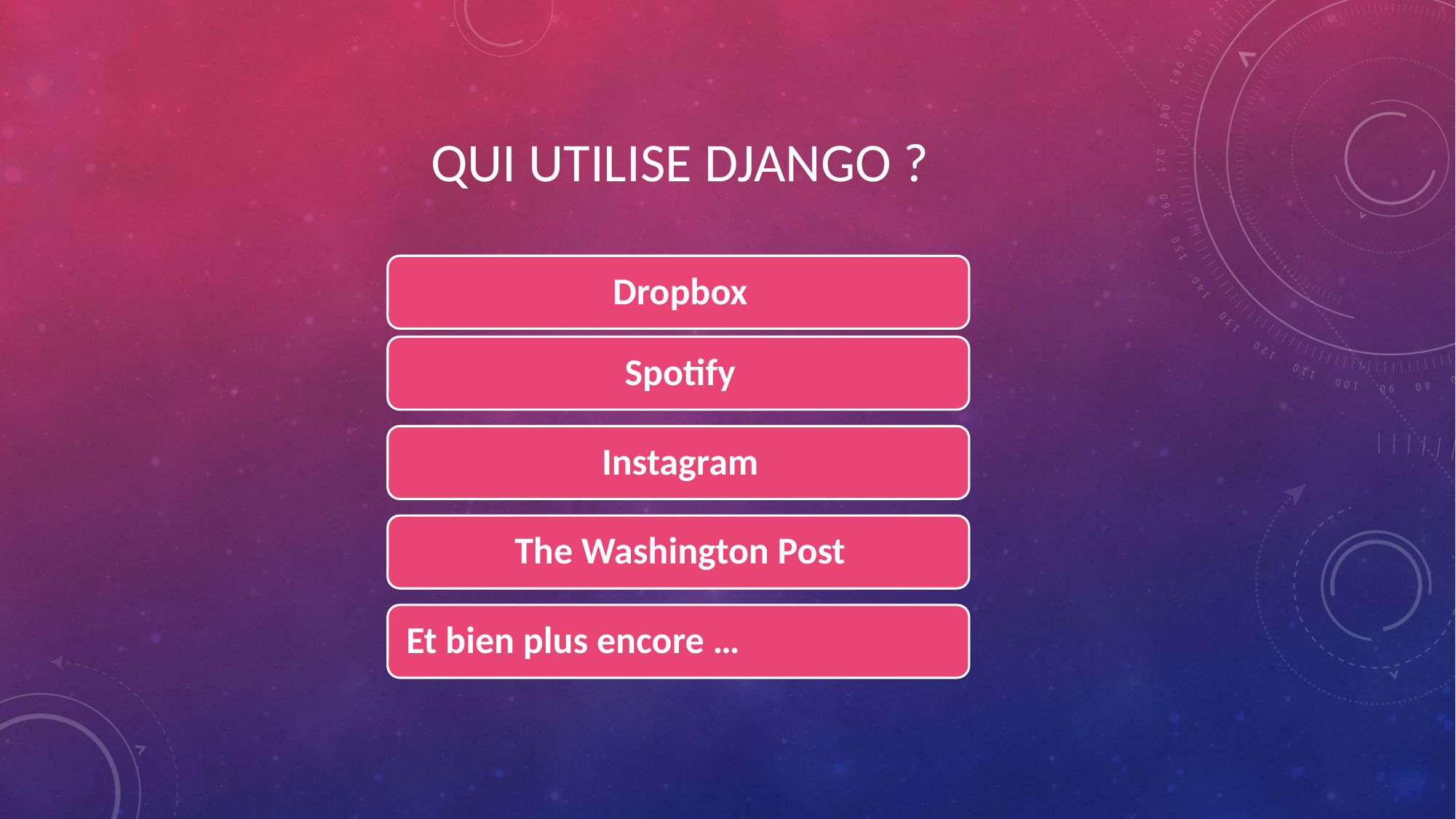

# Qui utilise django ?
Dropbox
Spotify
Instagram
The Washington Post
Et bien plus encore …